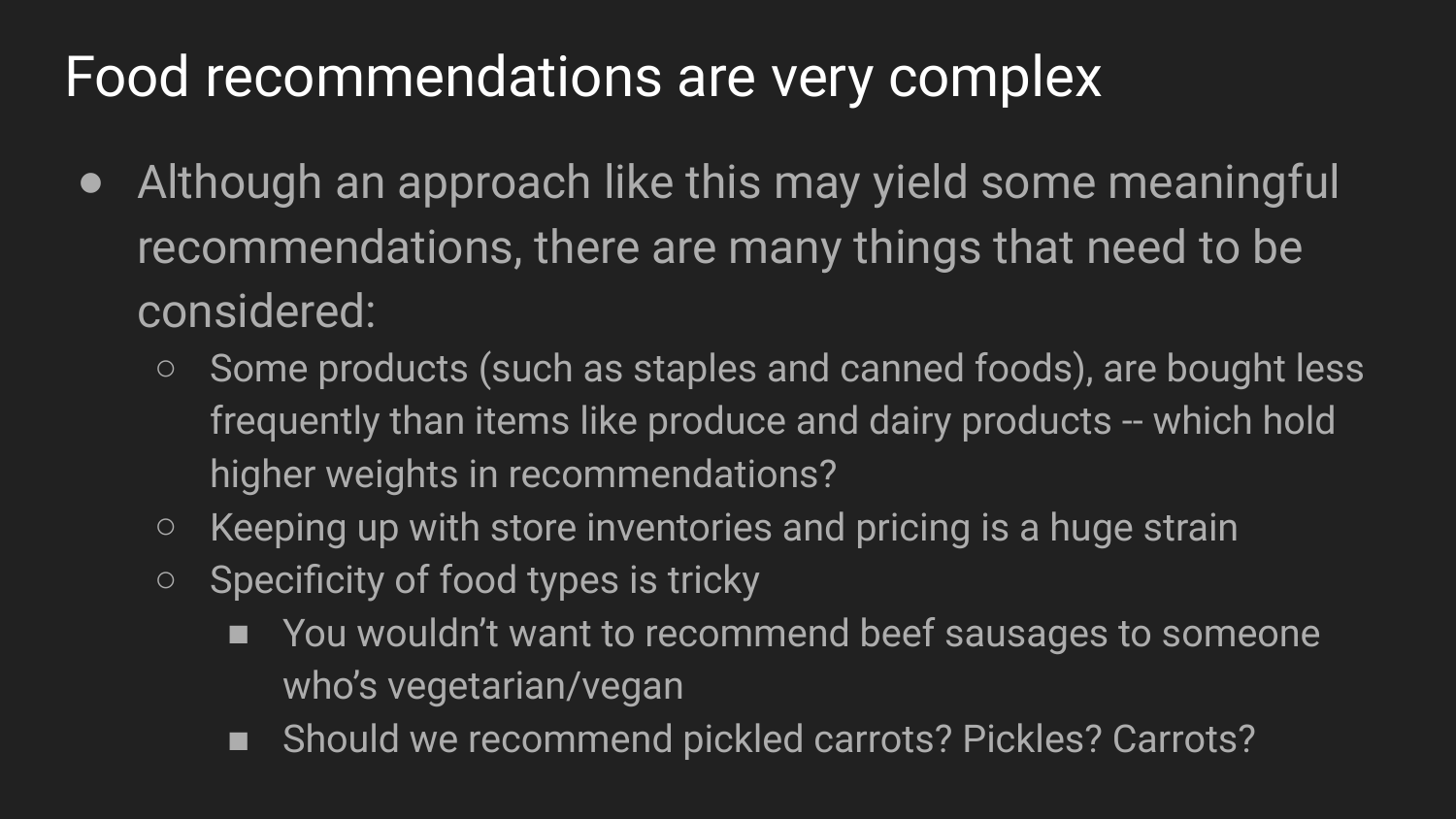

# Food recommendations are very complex
Although an approach like this may yield some meaningful recommendations, there are many things that need to be considered:
Some products (such as staples and canned foods), are bought less frequently than items like produce and dairy products -- which hold higher weights in recommendations?
Keeping up with store inventories and pricing is a huge strain
Specificity of food types is tricky
You wouldn’t want to recommend beef sausages to someone who’s vegetarian/vegan
Should we recommend pickled carrots? Pickles? Carrots?